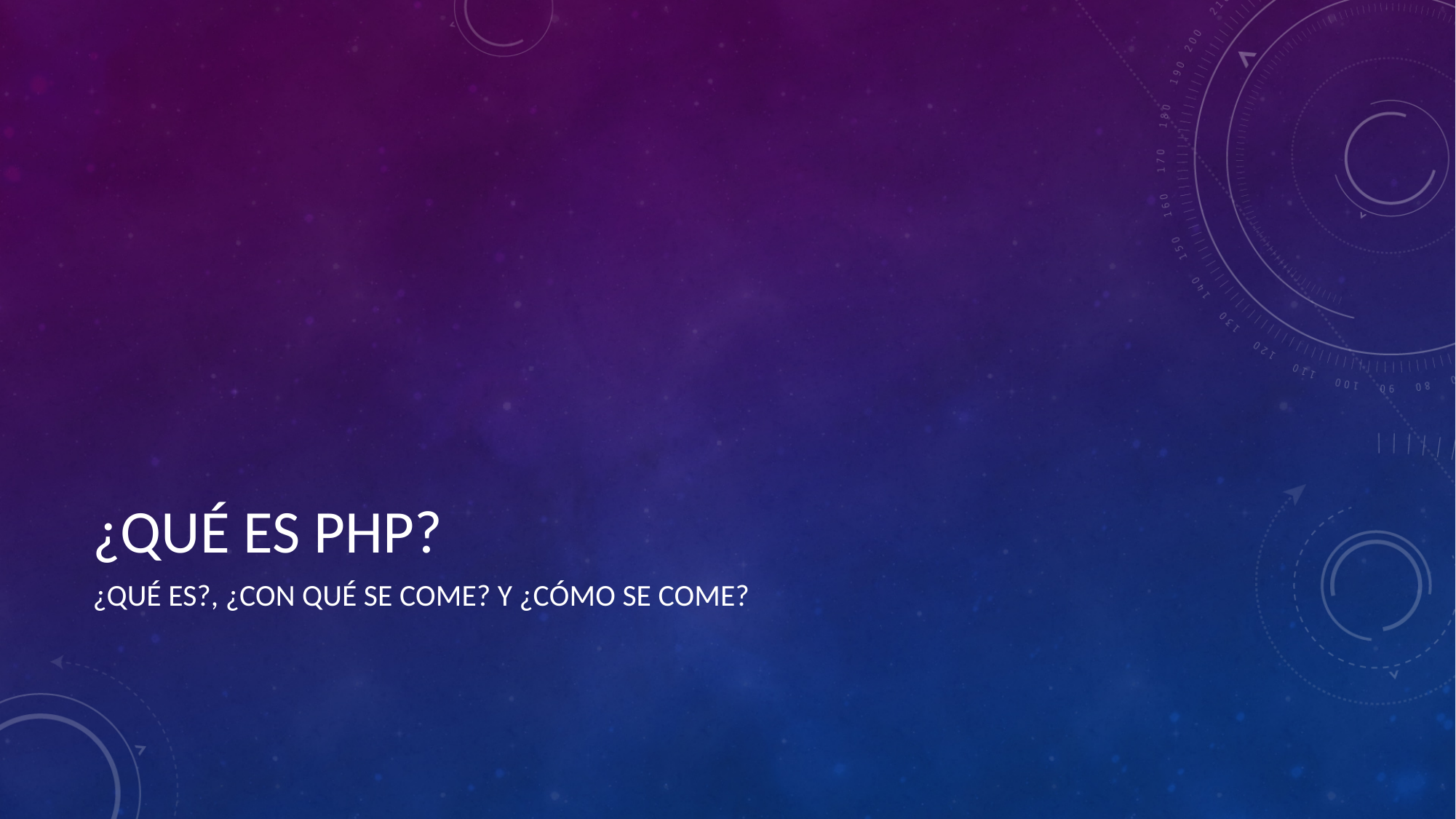

# ¿Qué Es PHP?
¿Qué es?, ¿con qué se come? y ¿cómo se come?